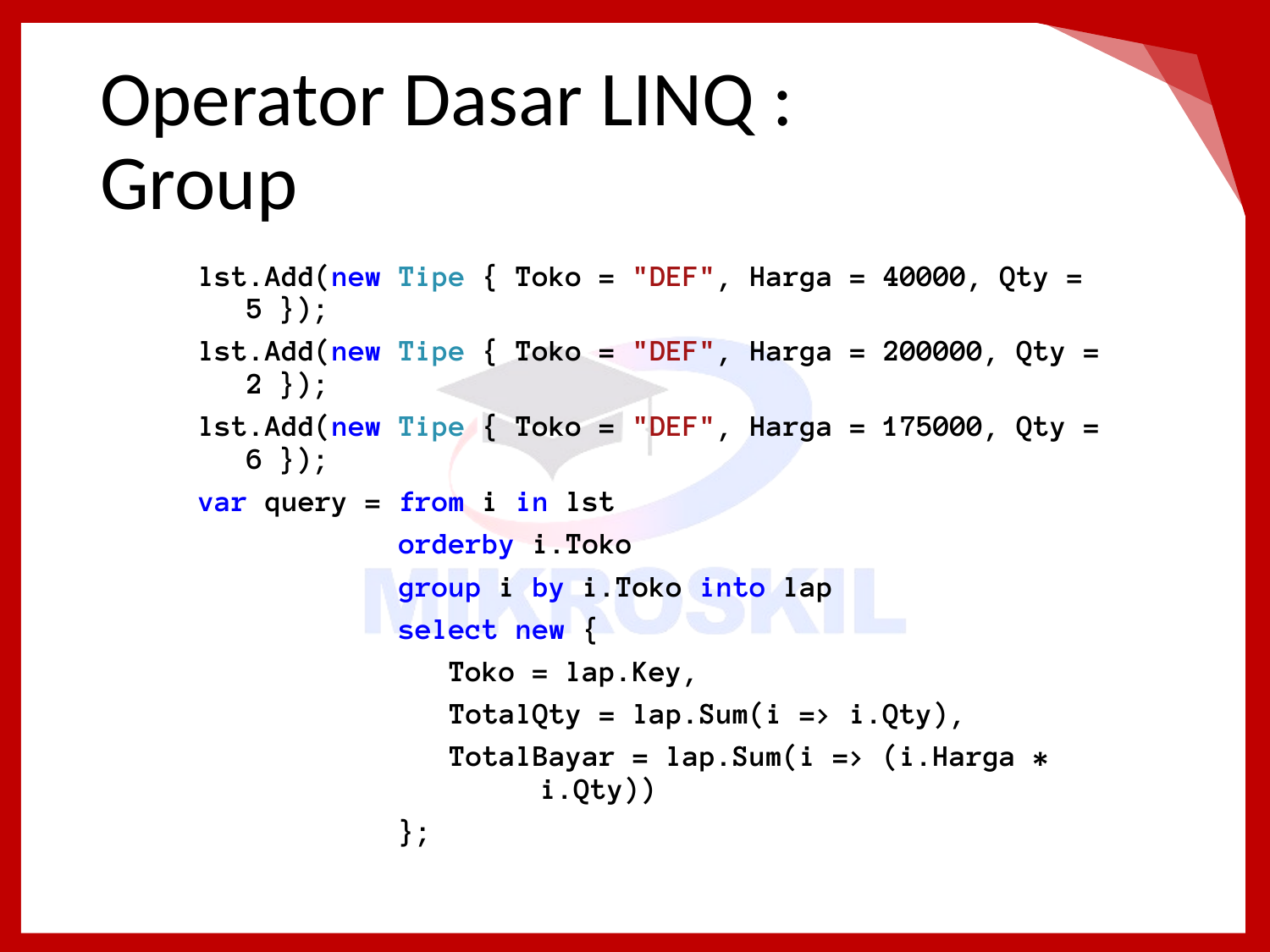

# Operator Dasar LINQ : Group
lst.Add(new Tipe { Toko = "DEF", Harga = 40000, Qty = 5 });
lst.Add(new Tipe { Toko = "DEF", Harga = 200000, Qty = 2 });
lst.Add(new Tipe { Toko = "DEF", Harga = 175000, Qty = 6 });
var query = from i in lst
            orderby i.Toko
            group i by i.Toko into lap
            select new {
               Toko = lap.Key,
               TotalQty = lap.Sum(i => i.Qty),
               TotalBayar = lap.Sum(i => (i.Harga * i.Qty))
            };